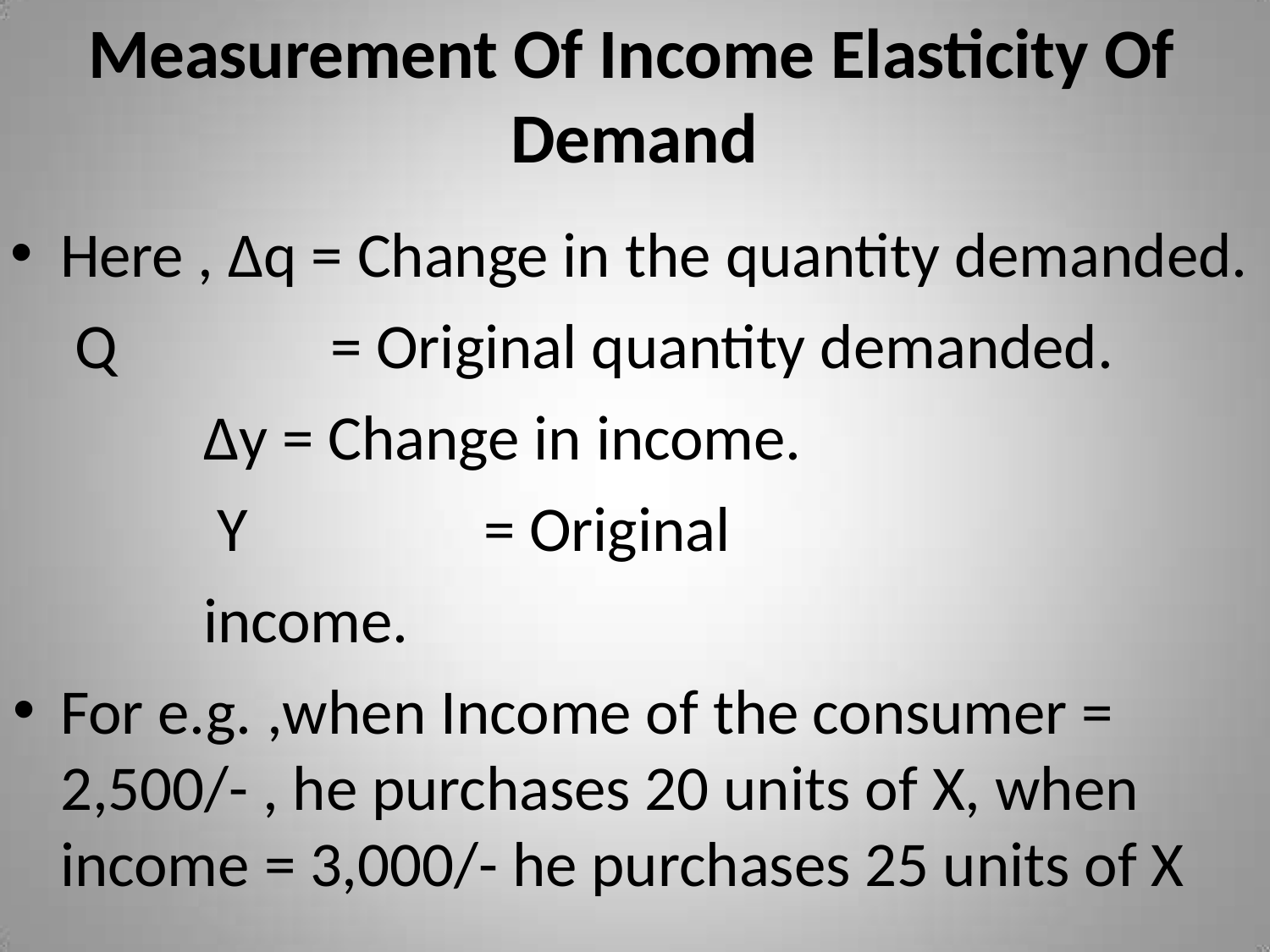

# Measurement Of Income Elasticity Of  Demand
Here , ∆q = Change in the quantity demanded.  Q	= Original quantity demanded.
∆y = Change in income.  Y	= Original income.
For e.g. ,when Income of the consumer =  2,500/- , he purchases 20 units of X, when  income = 3,000/- he purchases 25 units of X